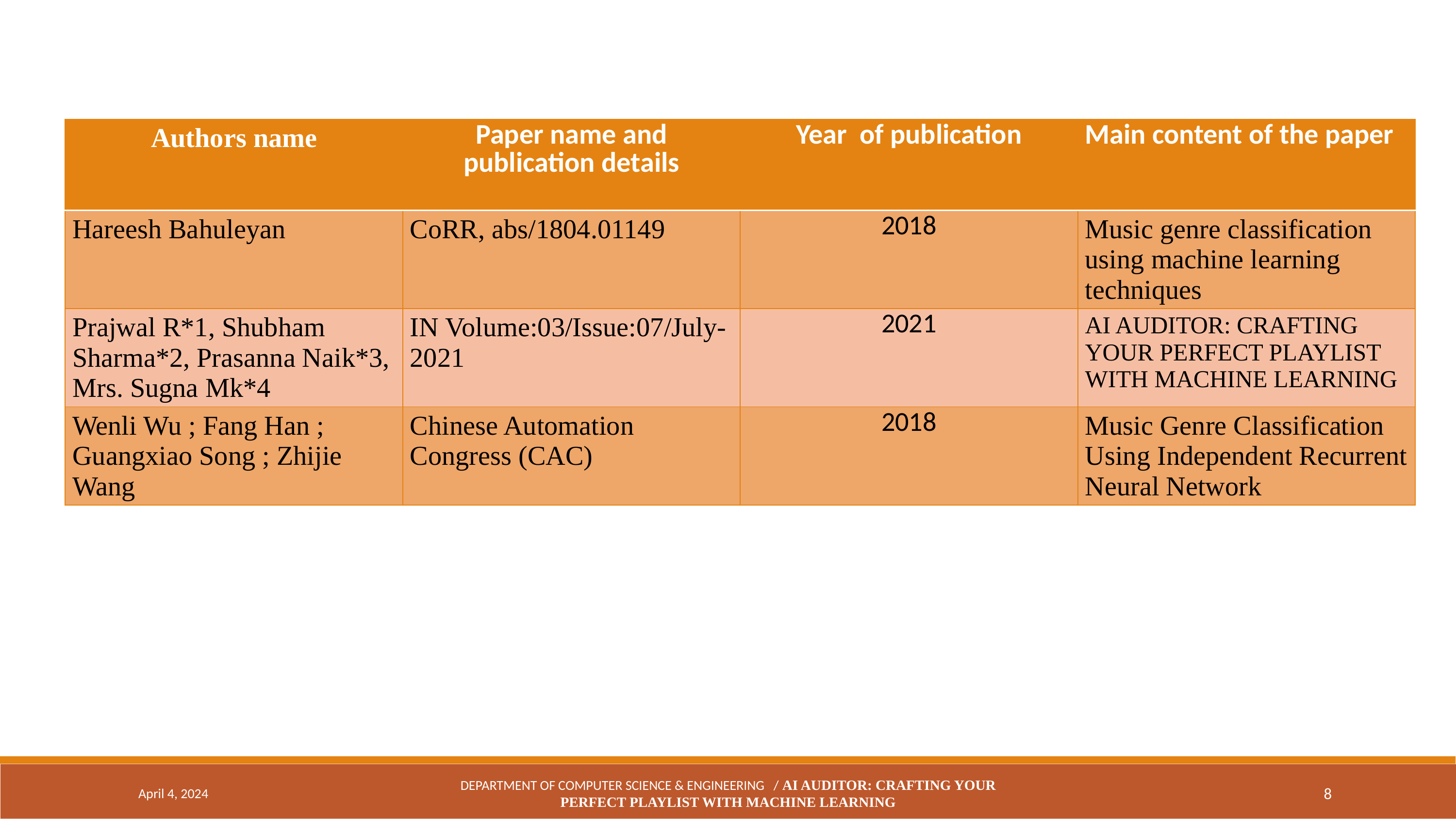

| Authors name | Paper name and publication details | Year of publication | Main content of the paper |
| --- | --- | --- | --- |
| Hareesh Bahuleyan | CoRR, abs/1804.01149 | 2018 | Music genre classification using machine learning techniques |
| Prajwal R\*1, Shubham Sharma\*2, Prasanna Naik\*3, Mrs. Sugna Mk\*4 | IN Volume:03/Issue:07/July-2021 | 2021 | AI AUDITOR: CRAFTING YOUR PERFECT PLAYLIST WITH MACHINE LEARNING |
| Wenli Wu ; Fang Han ; Guangxiao Song ; Zhijie Wang | Chinese Automation Congress (CAC) | 2018 | Music Genre Classification Using Independent Recurrent Neural Network |
April 4, 2024
DEPARTMENT OF COMPUTER SCIENCE & ENGINEERING   / AI AUDITOR: CRAFTING YOUR PERFECT PLAYLIST WITH MACHINE LEARNING
8